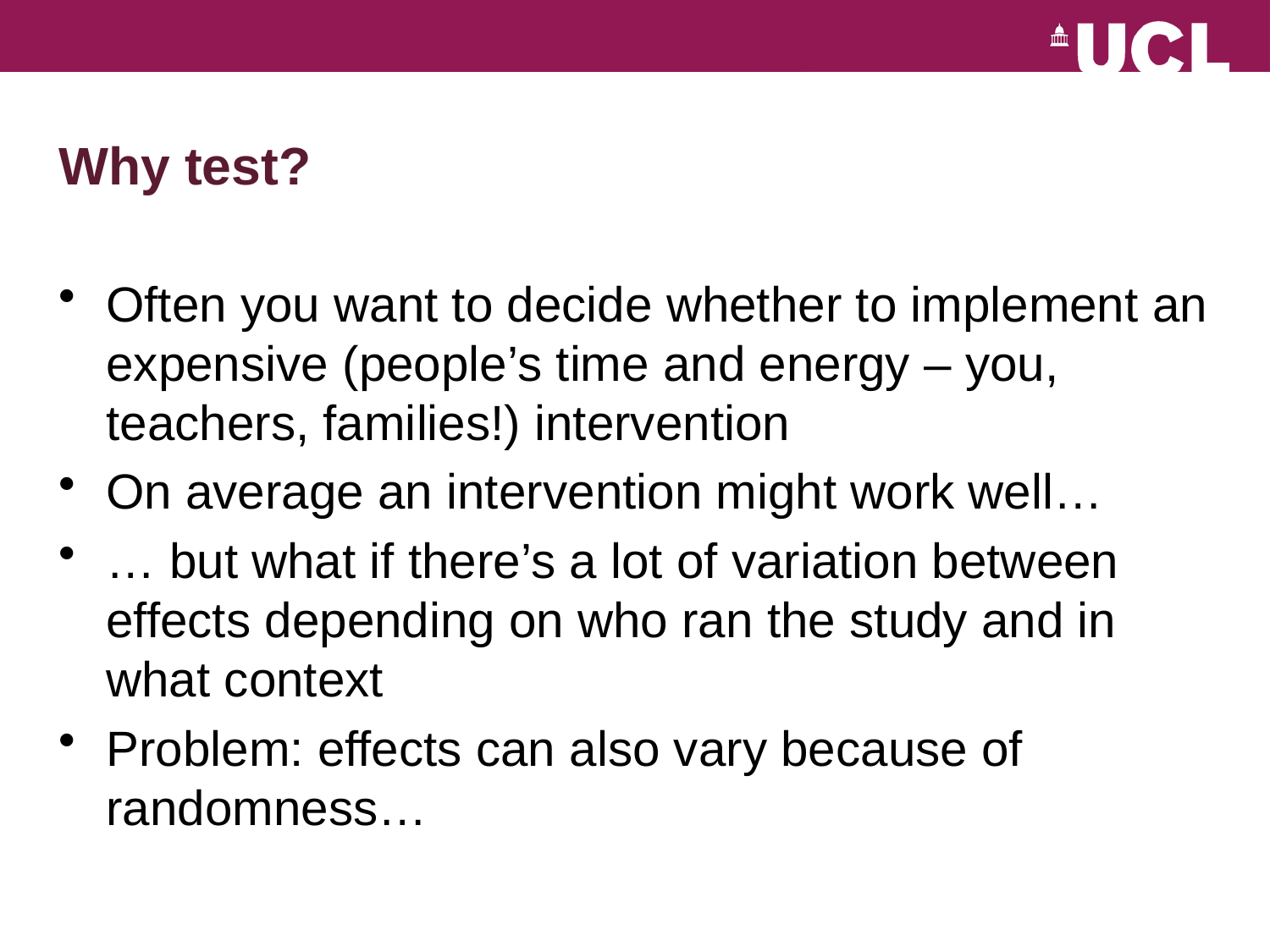

# Why test?
Often you want to decide whether to implement an expensive (people’s time and energy – you, teachers, families!) intervention
On average an intervention might work well…
… but what if there’s a lot of variation between effects depending on who ran the study and in what context
Problem: effects can also vary because of randomness…